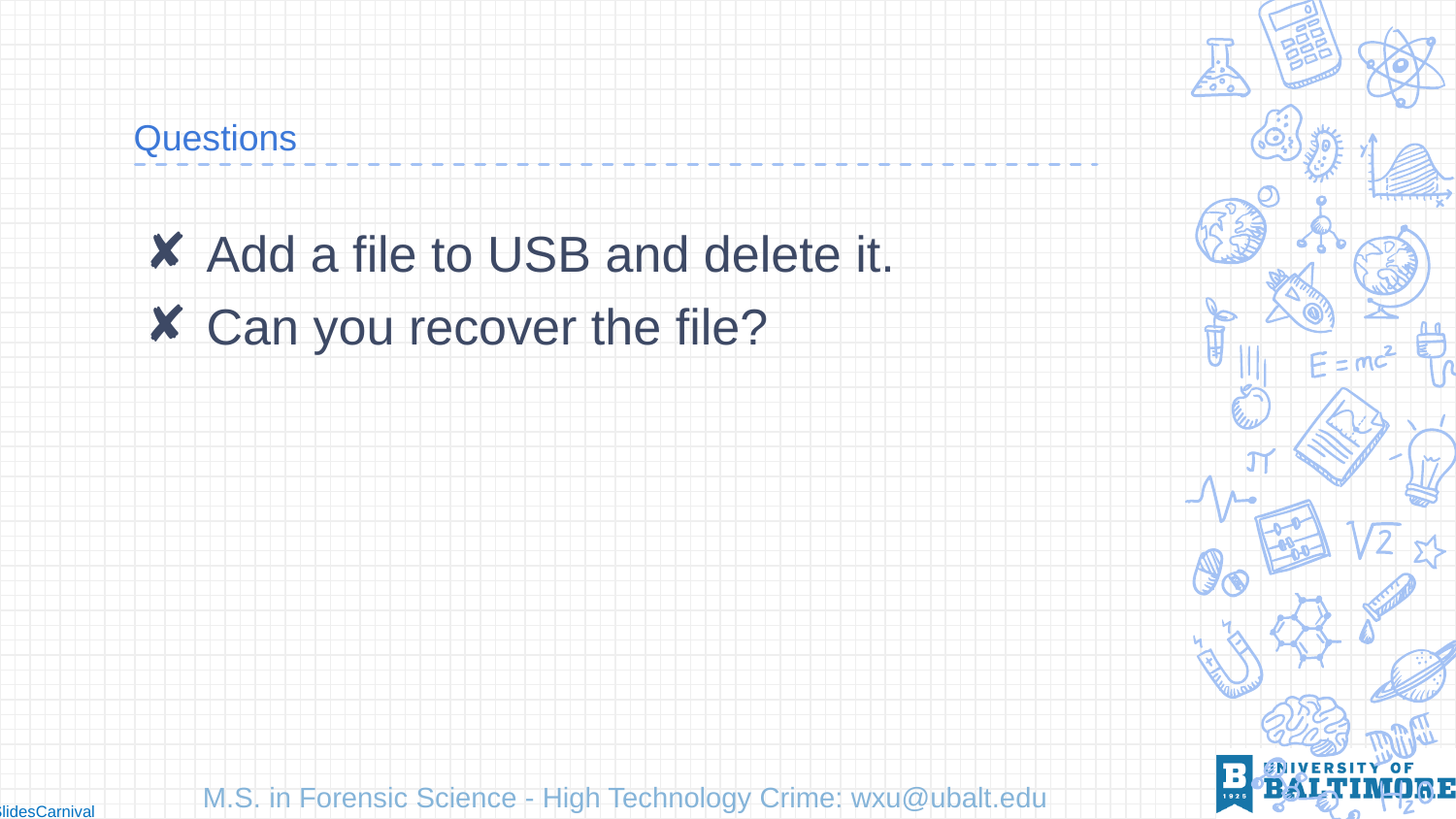

# Questions
Add a file to USB and delete it.
Can you recover the file?